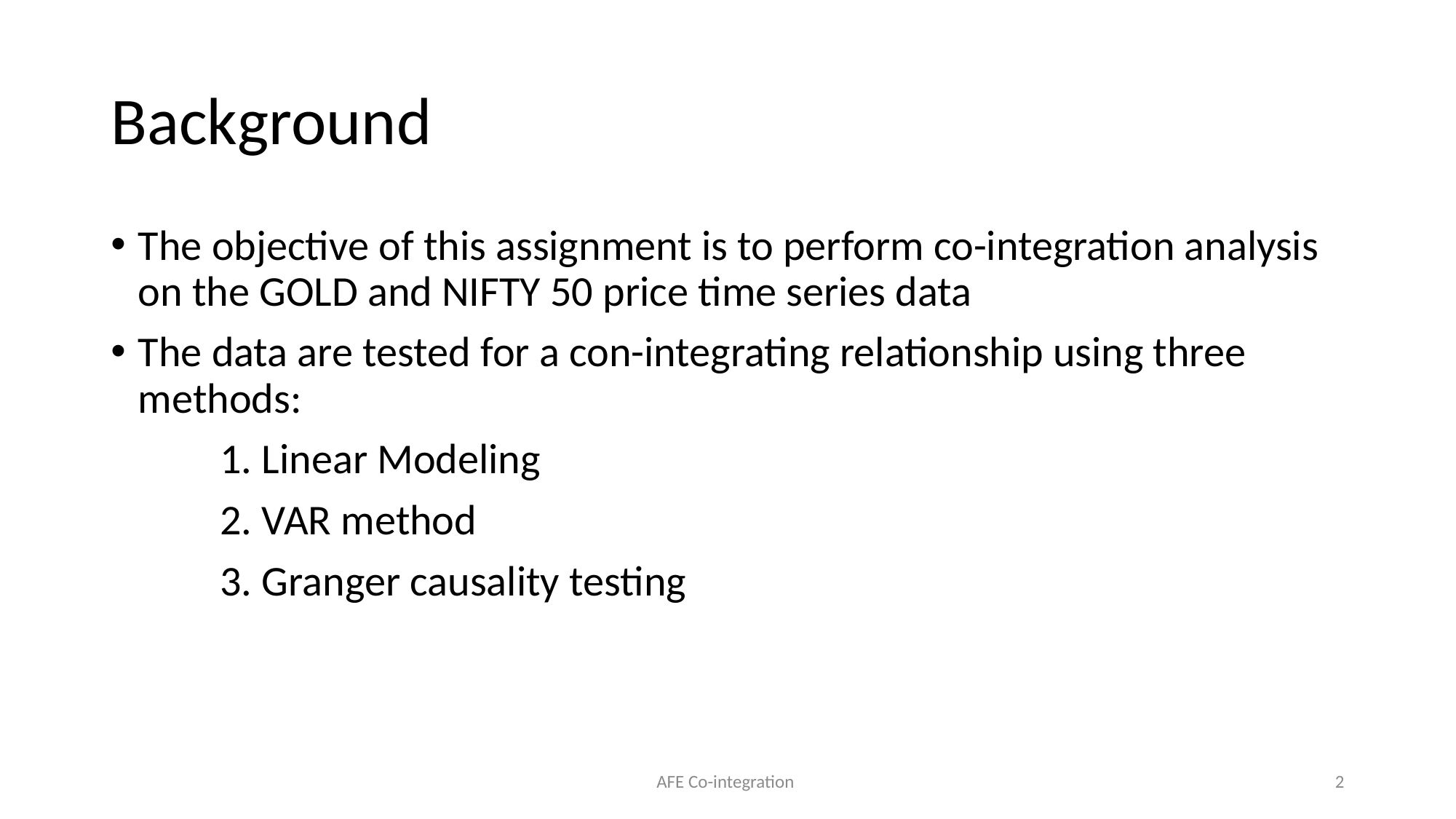

# Background
The objective of this assignment is to perform co-integration analysis on the GOLD and NIFTY 50 price time series data
The data are tested for a con-integrating relationship using three methods:
	1. Linear Modeling
	2. VAR method
	3. Granger causality testing

AFE Co-integration
2